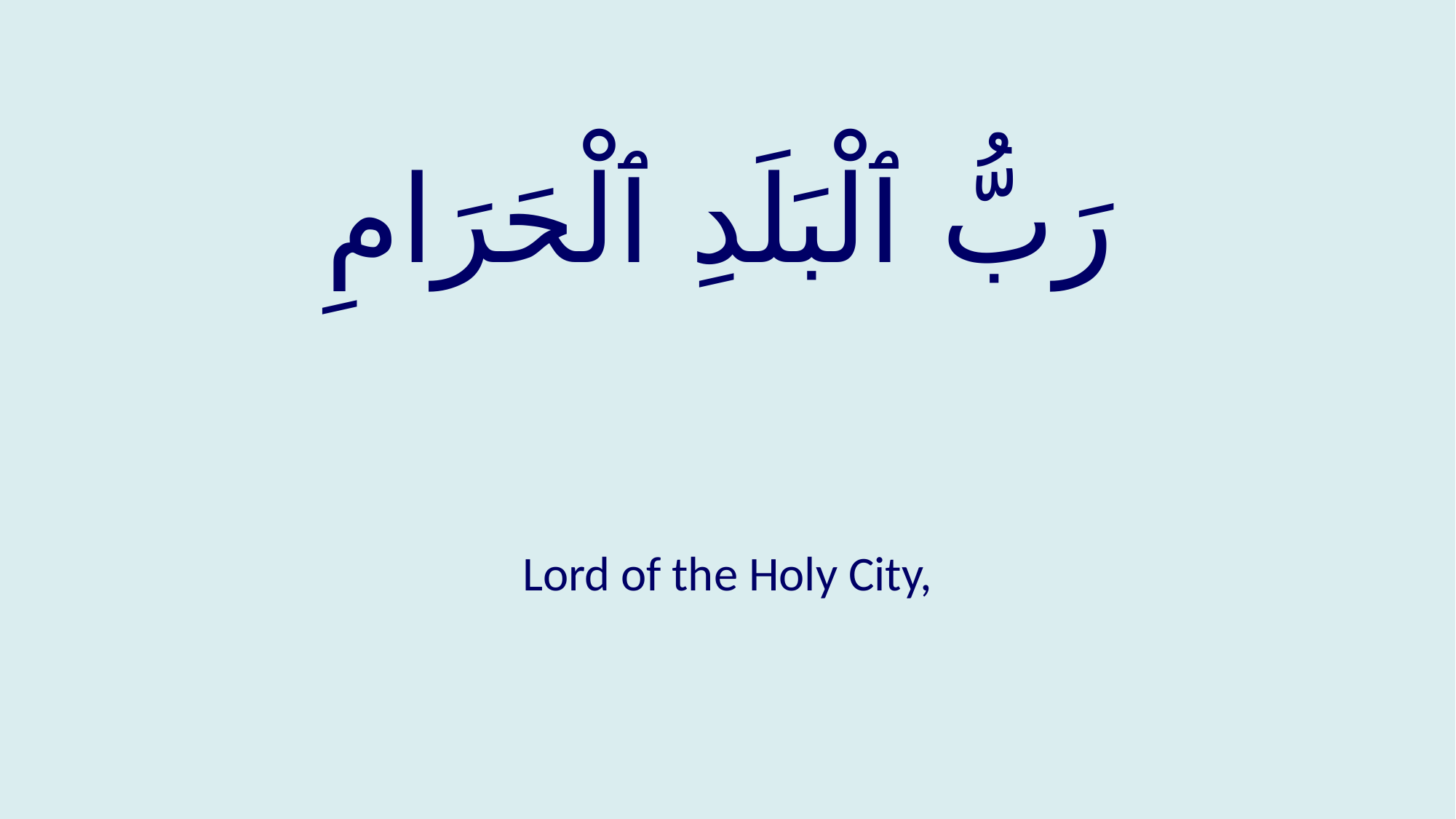

# رَبُّ ٱلْبَلَدِ ٱلْحَرَامِ
Lord of the Holy City,